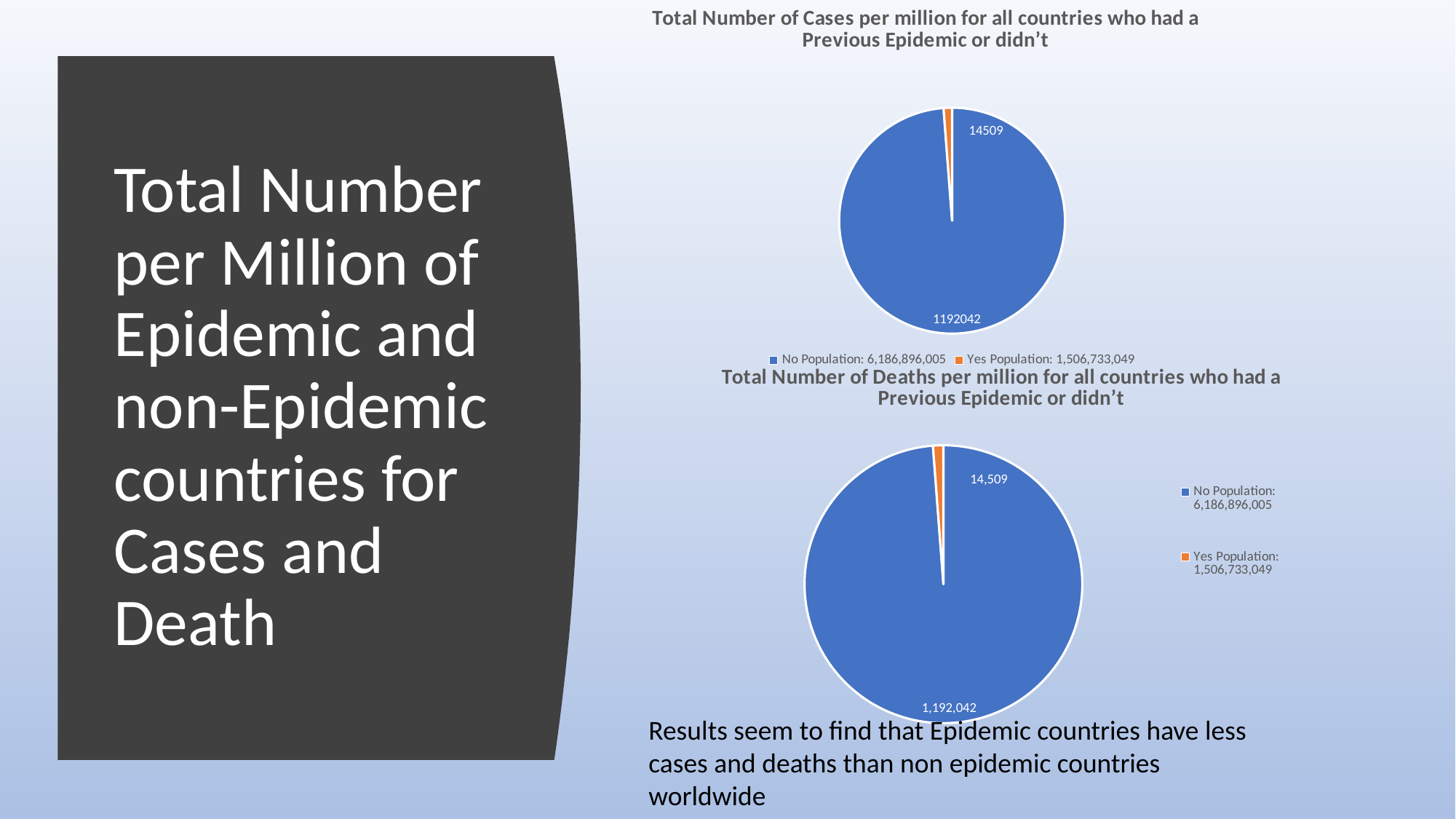

### Chart: Total Number of Cases per million for all countries who had a Previous Epidemic or didn’t

| Category | sum(Total_cases_per_million) |
|---|---|
| No Population: 6,186,896,005 | 1192042.0 |
| Yes Population: 1,506,733,049 | 14509.0 |
# Total Number per Million of Epidemic and non-Epidemic countries for Cases and Death

### Chart: Total Number of Deaths per million for all countries who had a Previous Epidemic or didn’t

| Category | sum(Total_cases_per_million) |
|---|---|
| No Population: 6,186,896,005 | 1192042.0 |
| Yes Population: 1,506,733,049 | 14509.0 |

### Chart

| Category |
|---|
Results seem to find that Epidemic countries have less cases and deaths than non epidemic countries worldwide